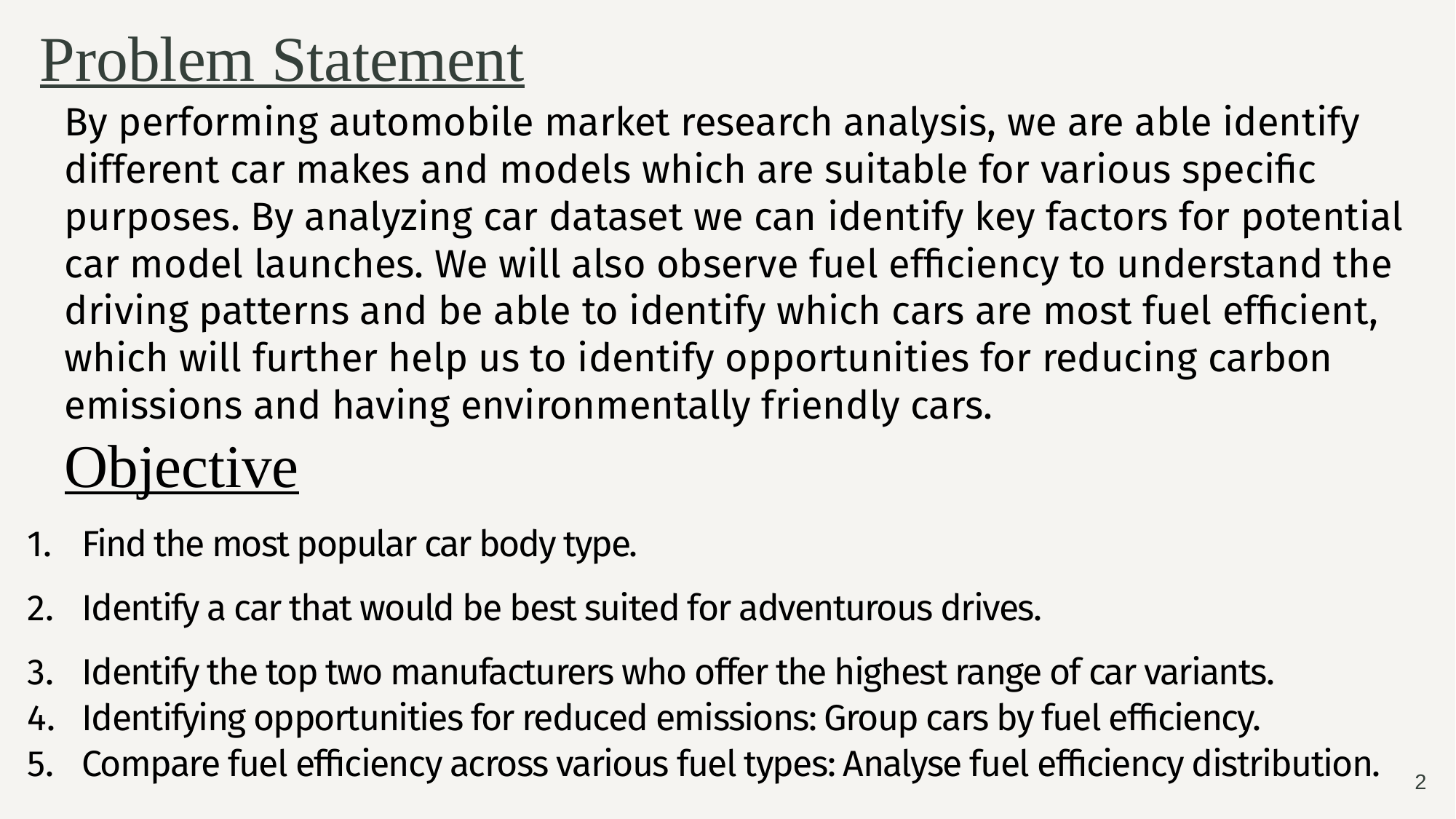

# Problem Statement
By performing automobile market research analysis, we are able identify different car makes and models which are suitable for various specific purposes. By analyzing car dataset we can identify key factors for potential car model launches. We will also observe fuel efficiency to understand the driving patterns and be able to identify which cars are most fuel efficient, which will further help us to identify opportunities for reducing carbon emissions and having environmentally friendly cars.
Objective
Find the most popular car body type.
Identify a car that would be best suited for adventurous drives.
Identify the top two manufacturers who offer the highest range of car variants.
Identifying opportunities for reduced emissions: Group cars by fuel efficiency.
Compare fuel efficiency across various fuel types: Analyse fuel efficiency distribution.
2